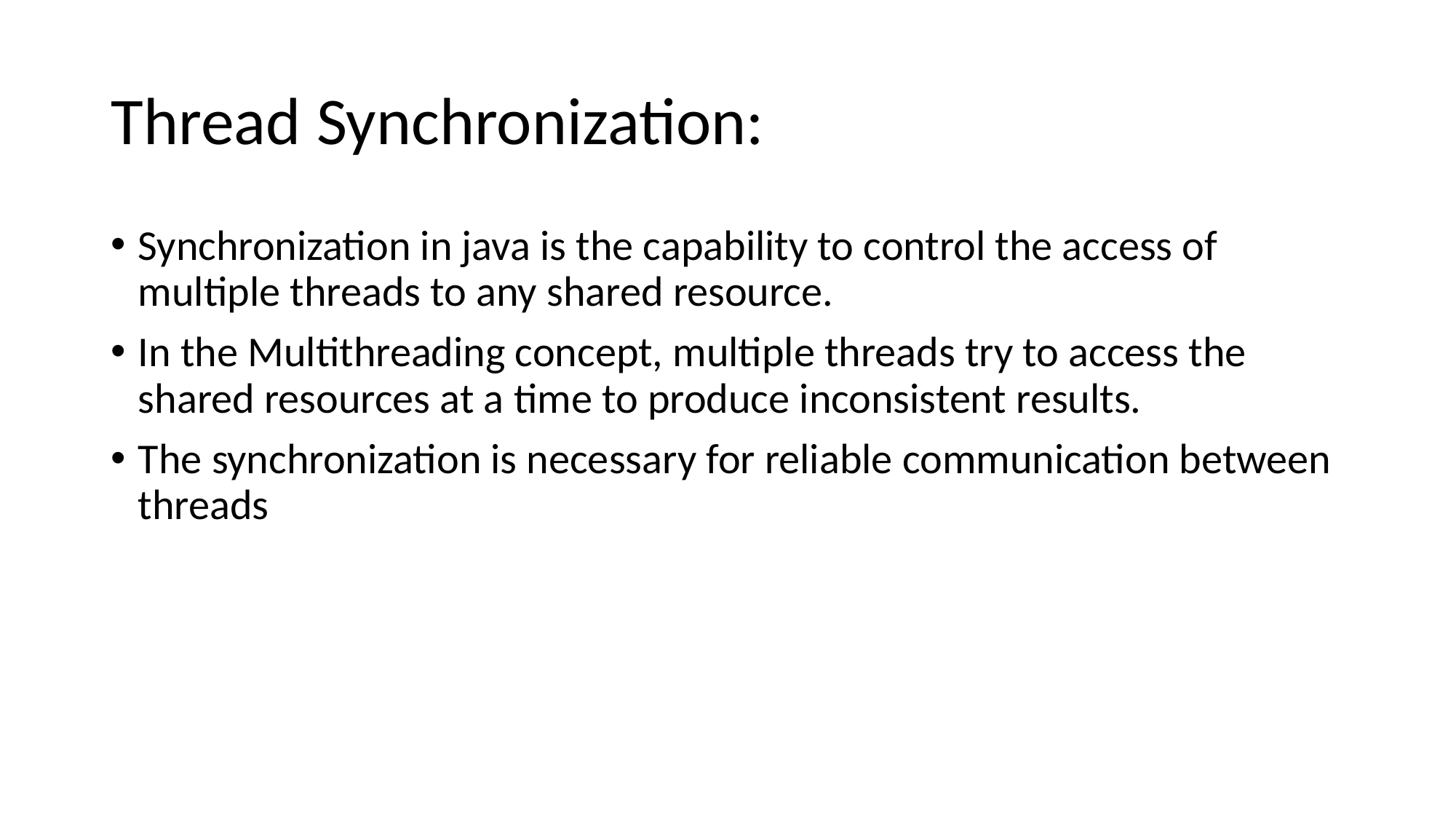

# Thread Synchronization:
Synchronization in java is the capability to control the access of multiple threads to any shared resource.
In the Multithreading concept, multiple threads try to access the shared resources at a time to produce inconsistent results.
The synchronization is necessary for reliable communication between threads